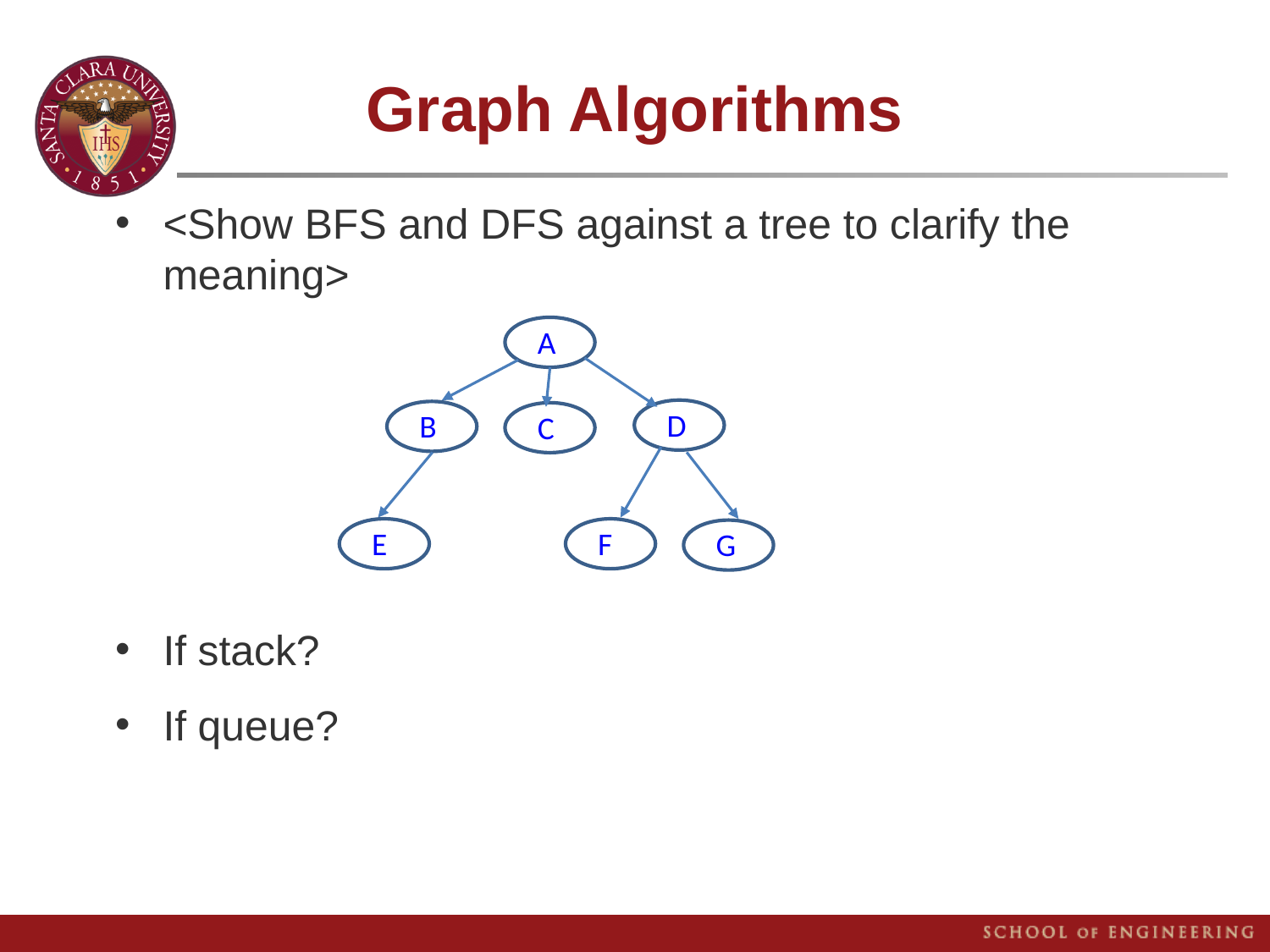

# Graph Algorithms
<Show BFS and DFS against a tree to clarify the meaning>

If stack?
If queue?
A
a
D
a
B
a
C
a
E
a
F
a
G
a